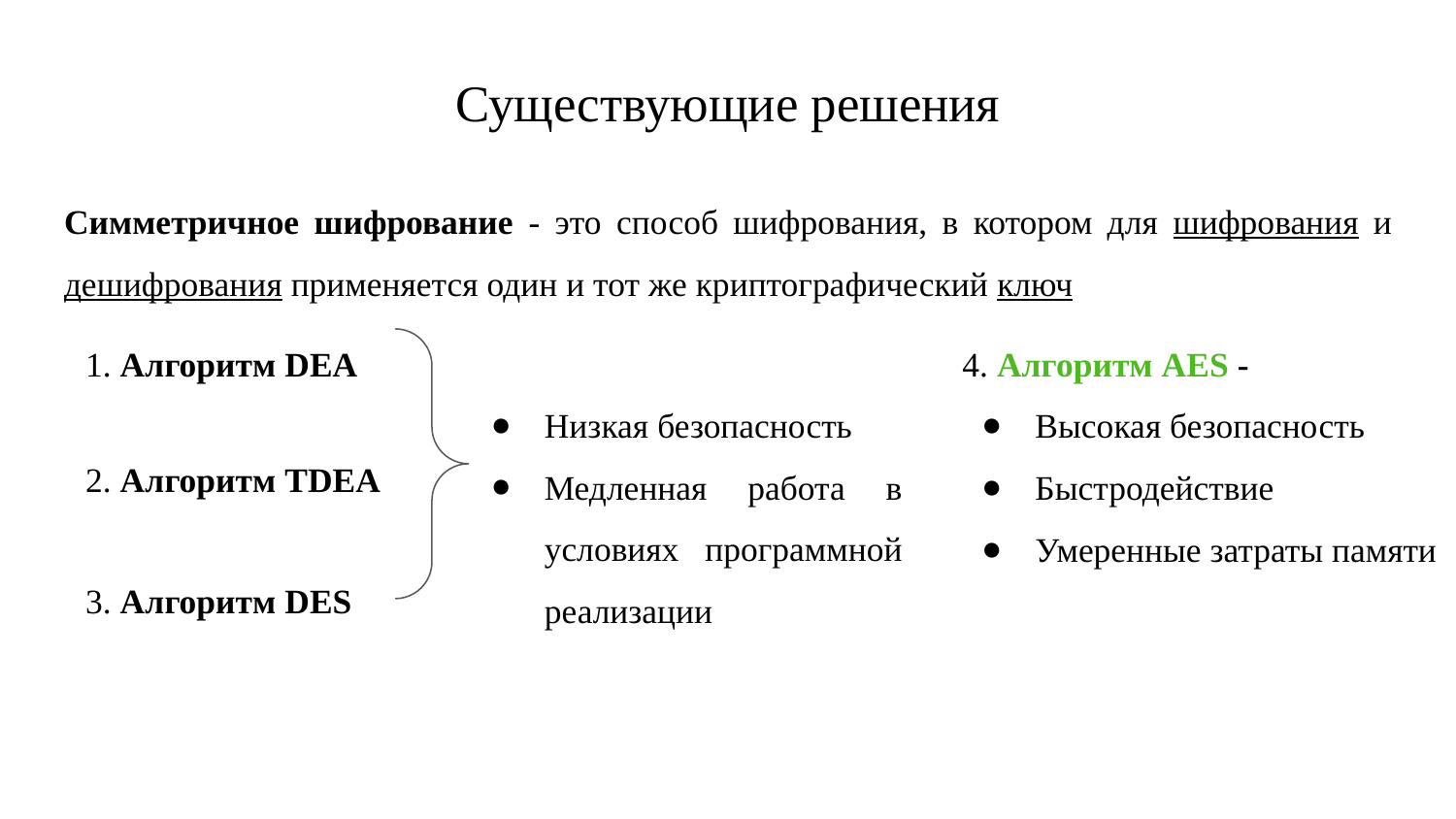

# Существующие решения

Симметричное шифрование - это способ шифрования, в котором для шифрования и дешифрования применяется один и тот же криптографический ключ
1. Алгоритм DEA
4. Алгоритм AES -
Высокая безопасность
Быстродействие
Умеренные затраты памяти

Низкая безопасность
Медленная работа в условиях программной реализации

2. Алгоритм TDEA
3. Алгоритм DES